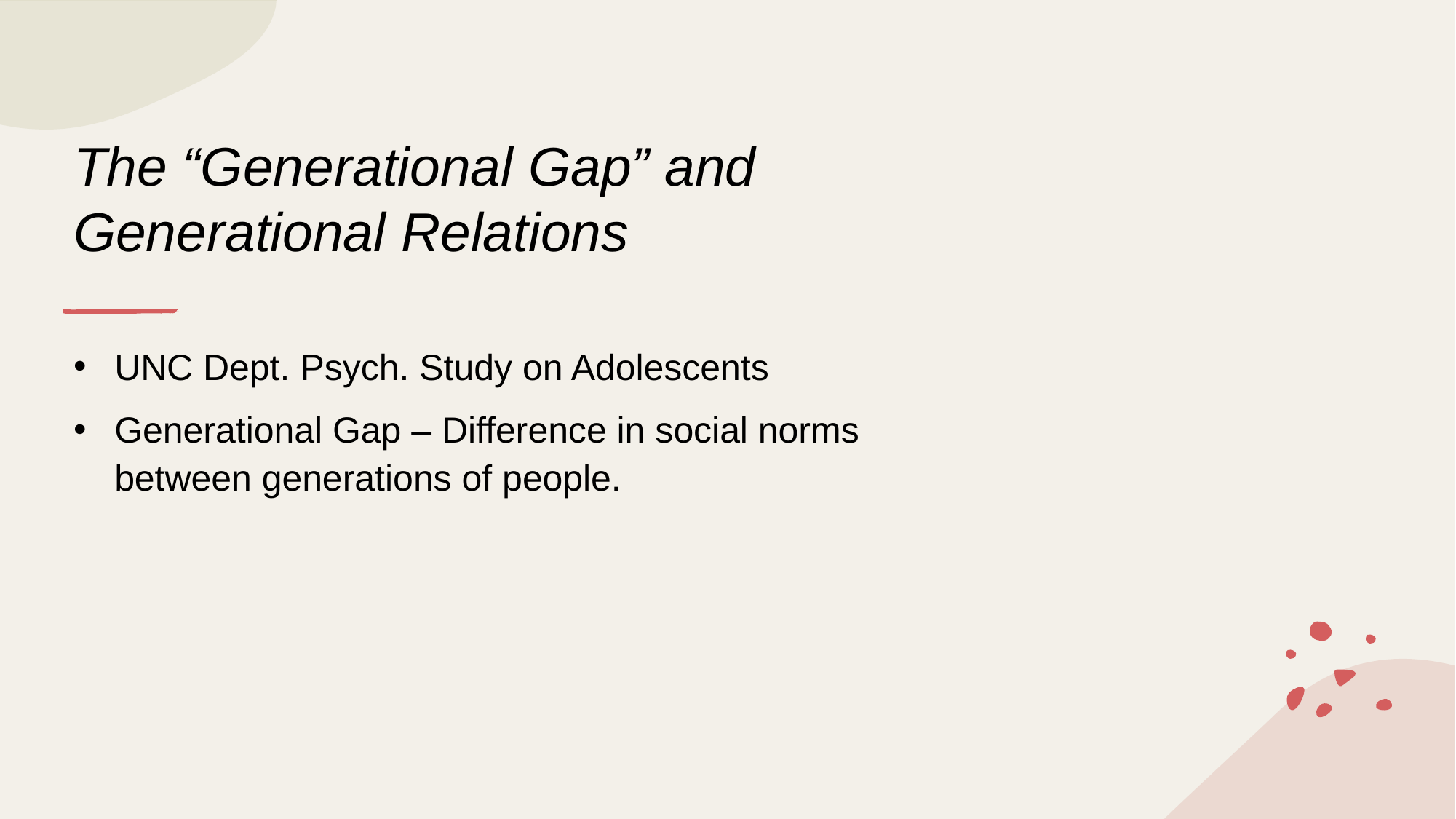

# The “Generational Gap” and Generational Relations

UNC Dept. Psych. Study on Adolescents
Generational Gap – Difference in social norms between generations of people.